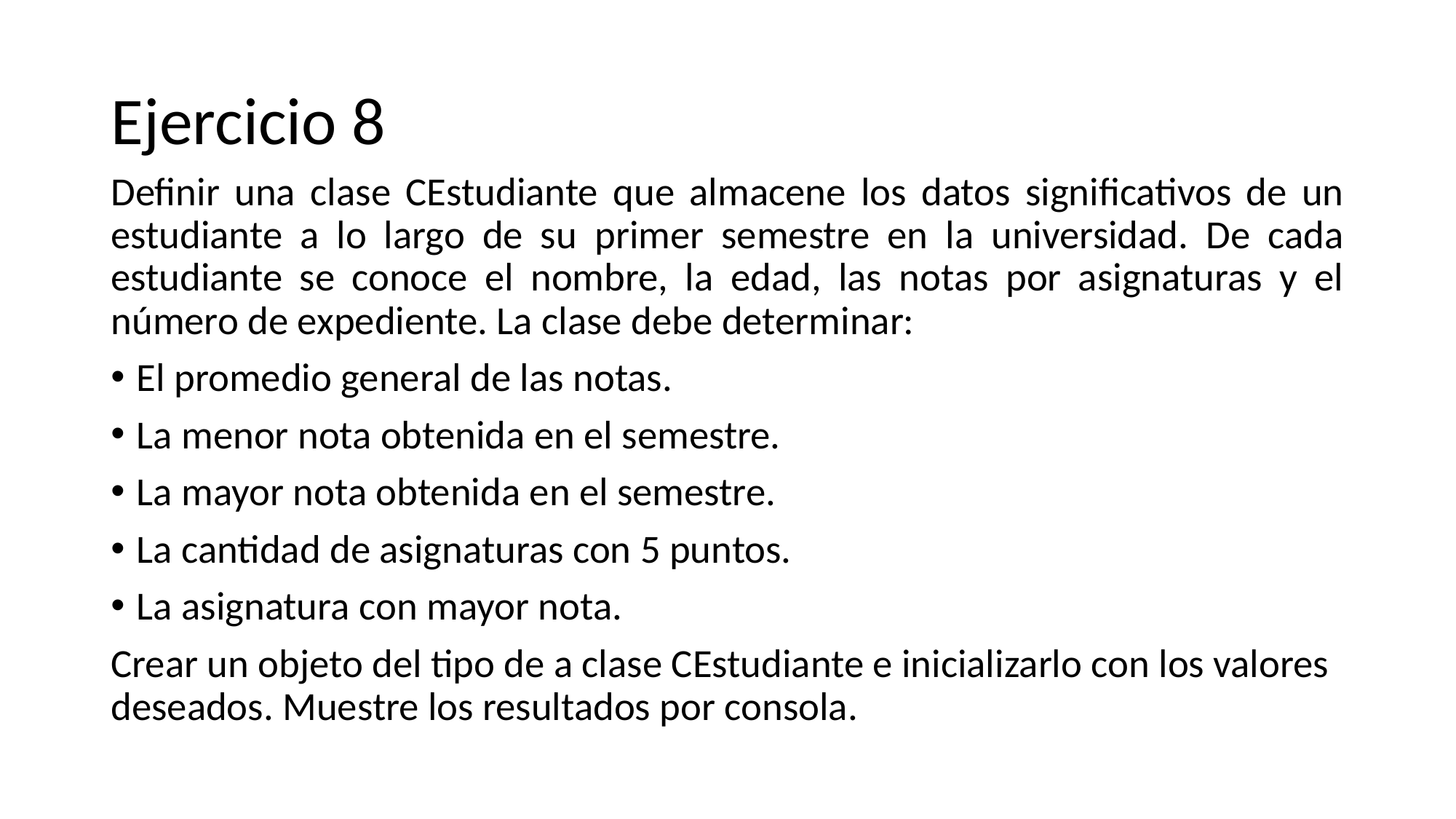

# Ejercicio 8
Definir una clase CEstudiante que almacene los datos significativos de un estudiante a lo largo de su primer semestre en la universidad. De cada estudiante se conoce el nombre, la edad, las notas por asignaturas y el número de expediente. La clase debe determinar:
El promedio general de las notas.
La menor nota obtenida en el semestre.
La mayor nota obtenida en el semestre.
La cantidad de asignaturas con 5 puntos.
La asignatura con mayor nota.
Crear un objeto del tipo de a clase CEstudiante e inicializarlo con los valores deseados. Muestre los resultados por consola.